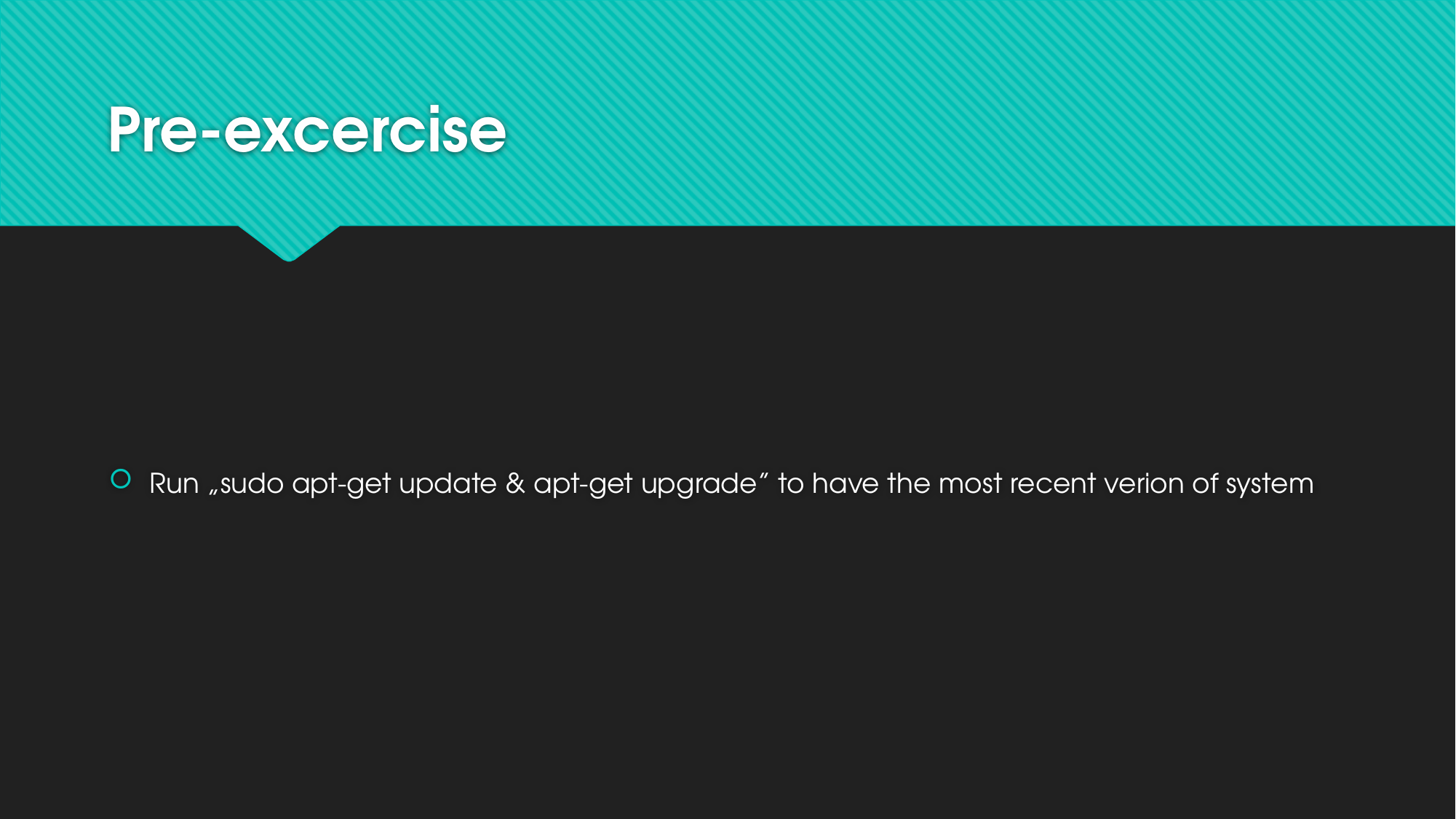

# Pre-excercise
Run „sudo apt-get update & apt-get upgrade” to have the most recent verion of system